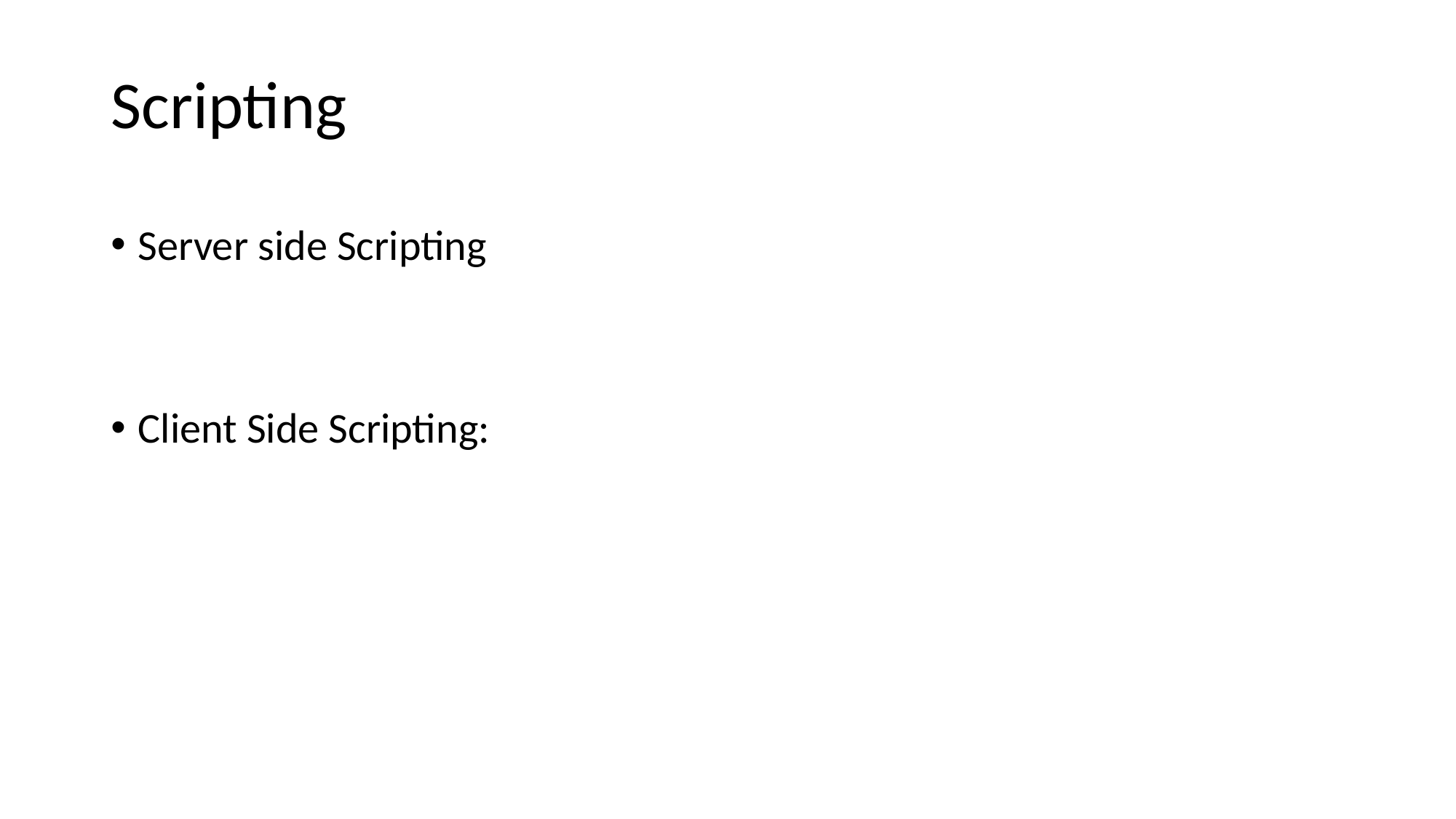

# Scripting
Server side Scripting

Client Side Scripting: